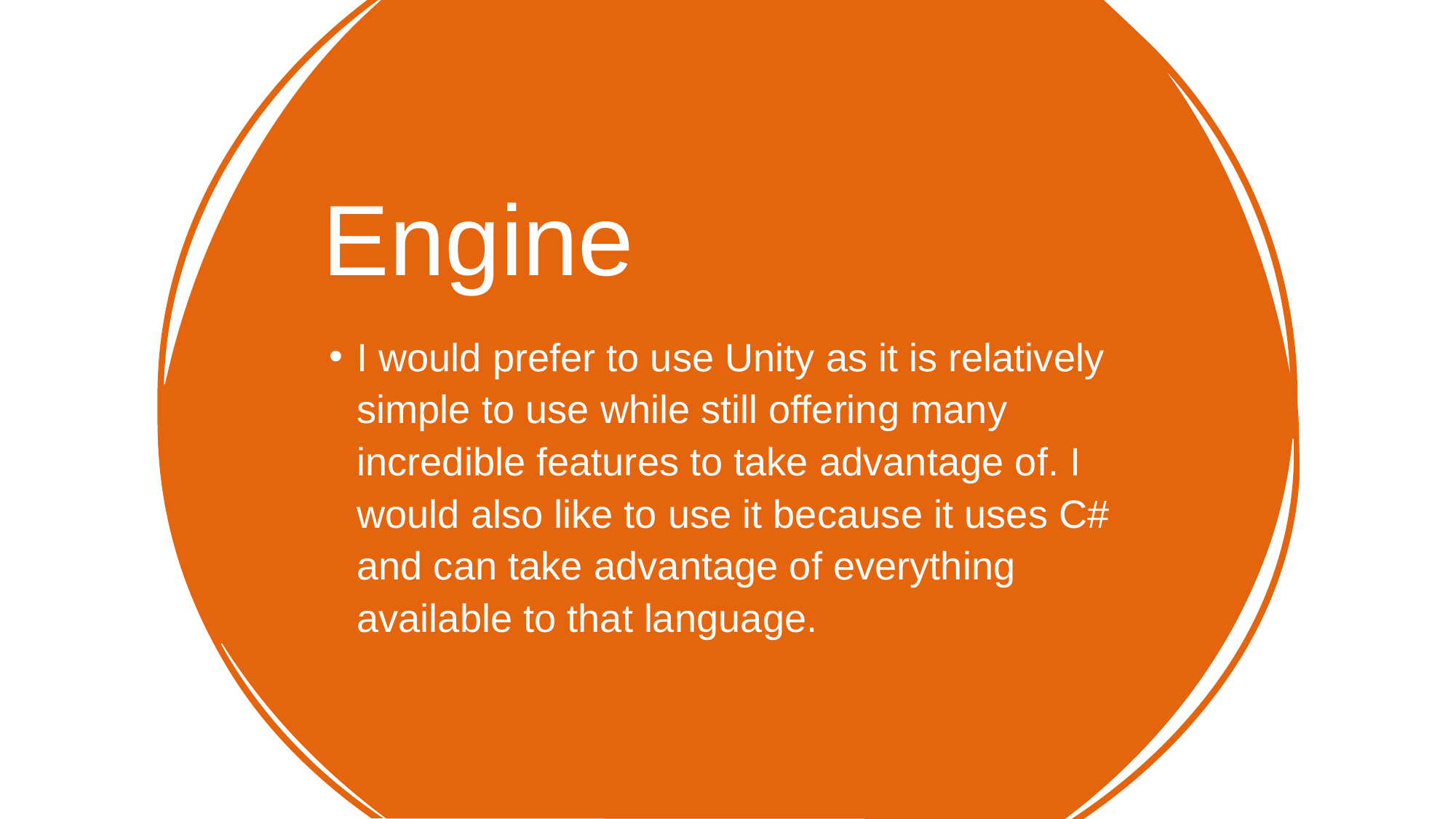

# Engine
I would prefer to use Unity as it is relatively simple to use while still offering many incredible features to take advantage of. I would also like to use it because it uses C# and can take advantage of everything available to that language.